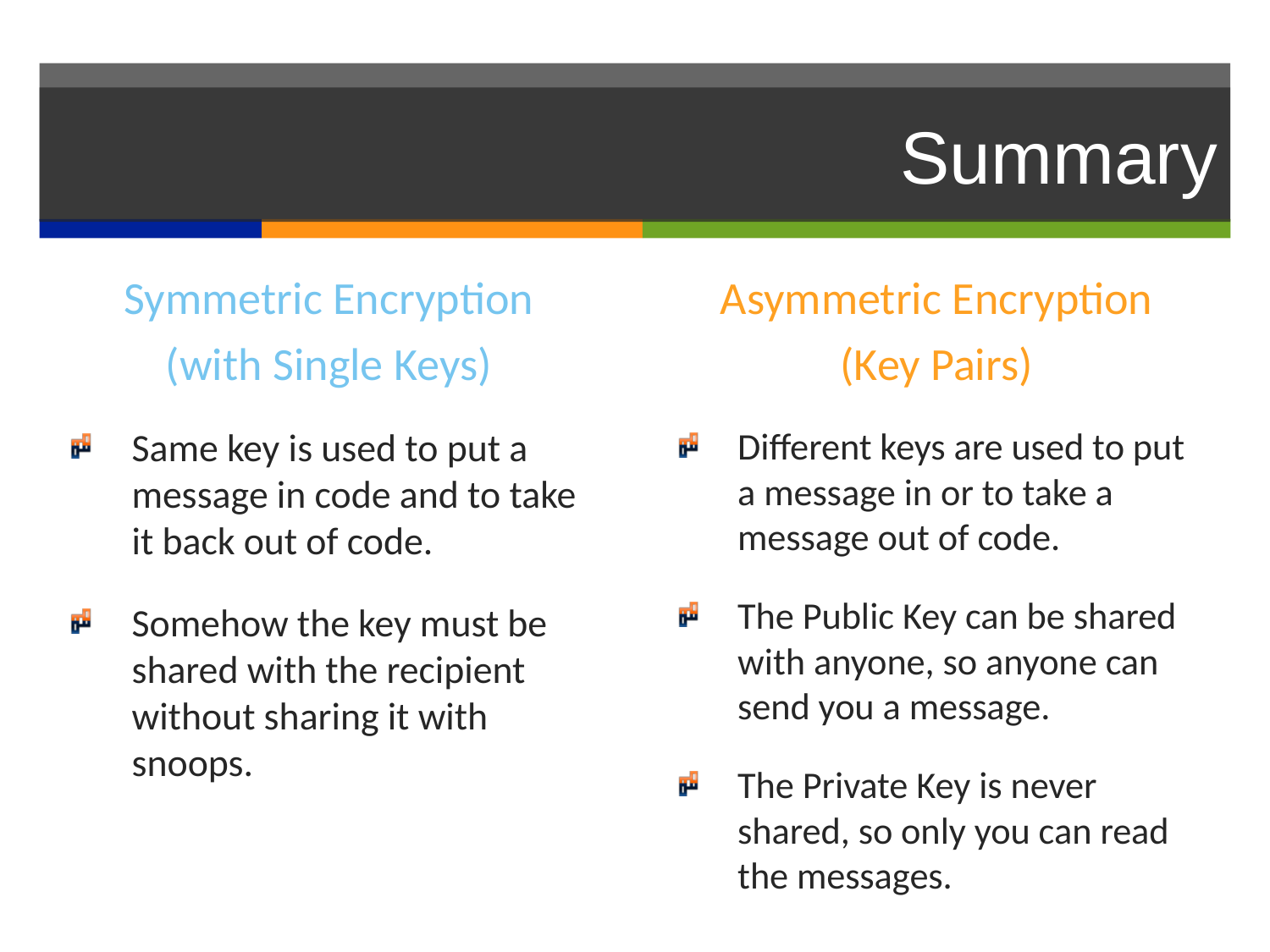

# Summary
Symmetric Encryption
(with Single Keys)
Asymmetric Encryption
(Key Pairs)
Same key is used to put a message in code and to take it back out of code.
Somehow the key must be shared with the recipient without sharing it with snoops.
Different keys are used to put a message in or to take a message out of code.
The Public Key can be shared with anyone, so anyone can send you a message.
The Private Key is never shared, so only you can read the messages.